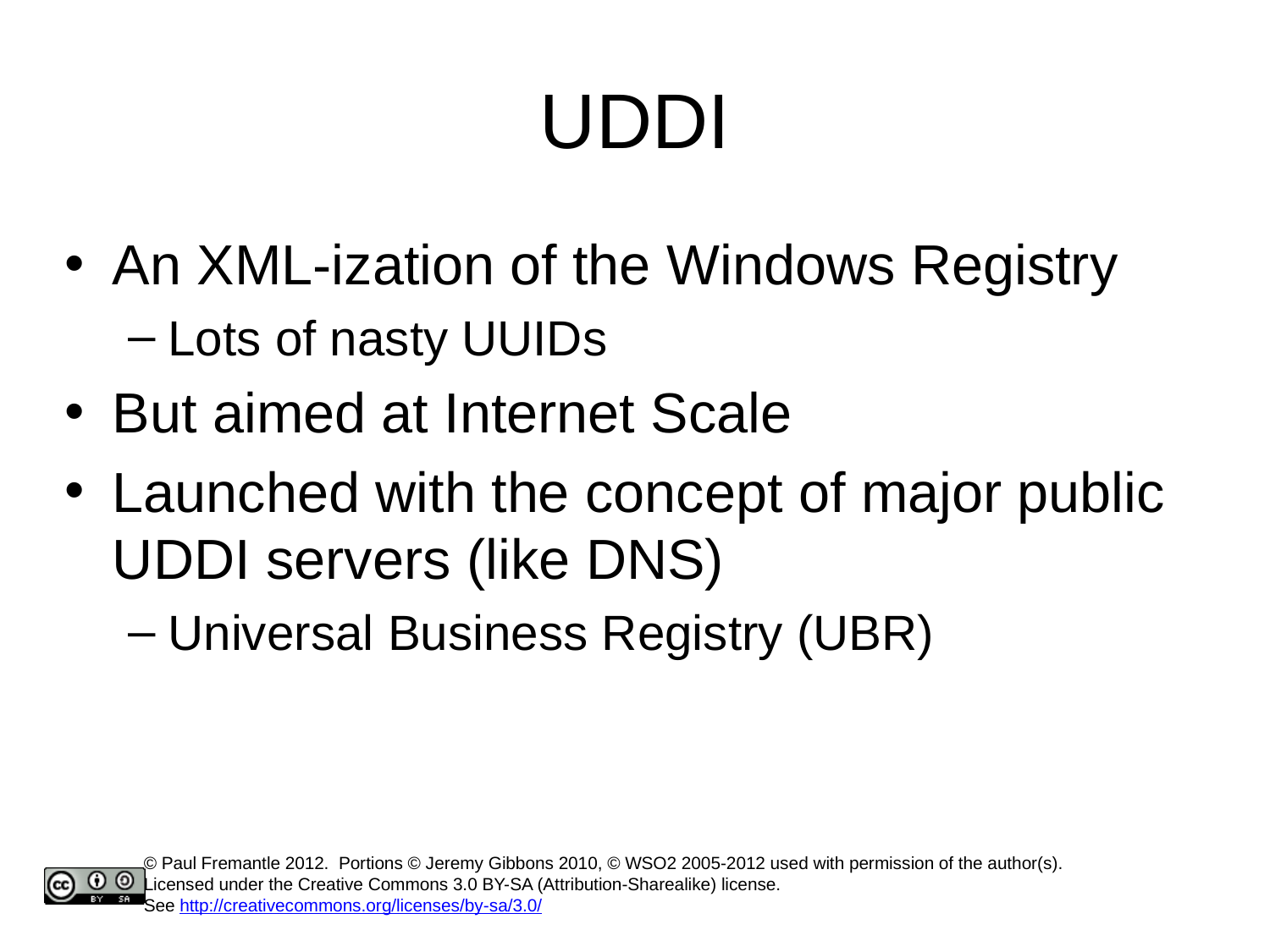

# UDDI
An XML-ization of the Windows Registry
Lots of nasty UUIDs
But aimed at Internet Scale
Launched with the concept of major public UDDI servers (like DNS)
Universal Business Registry (UBR)